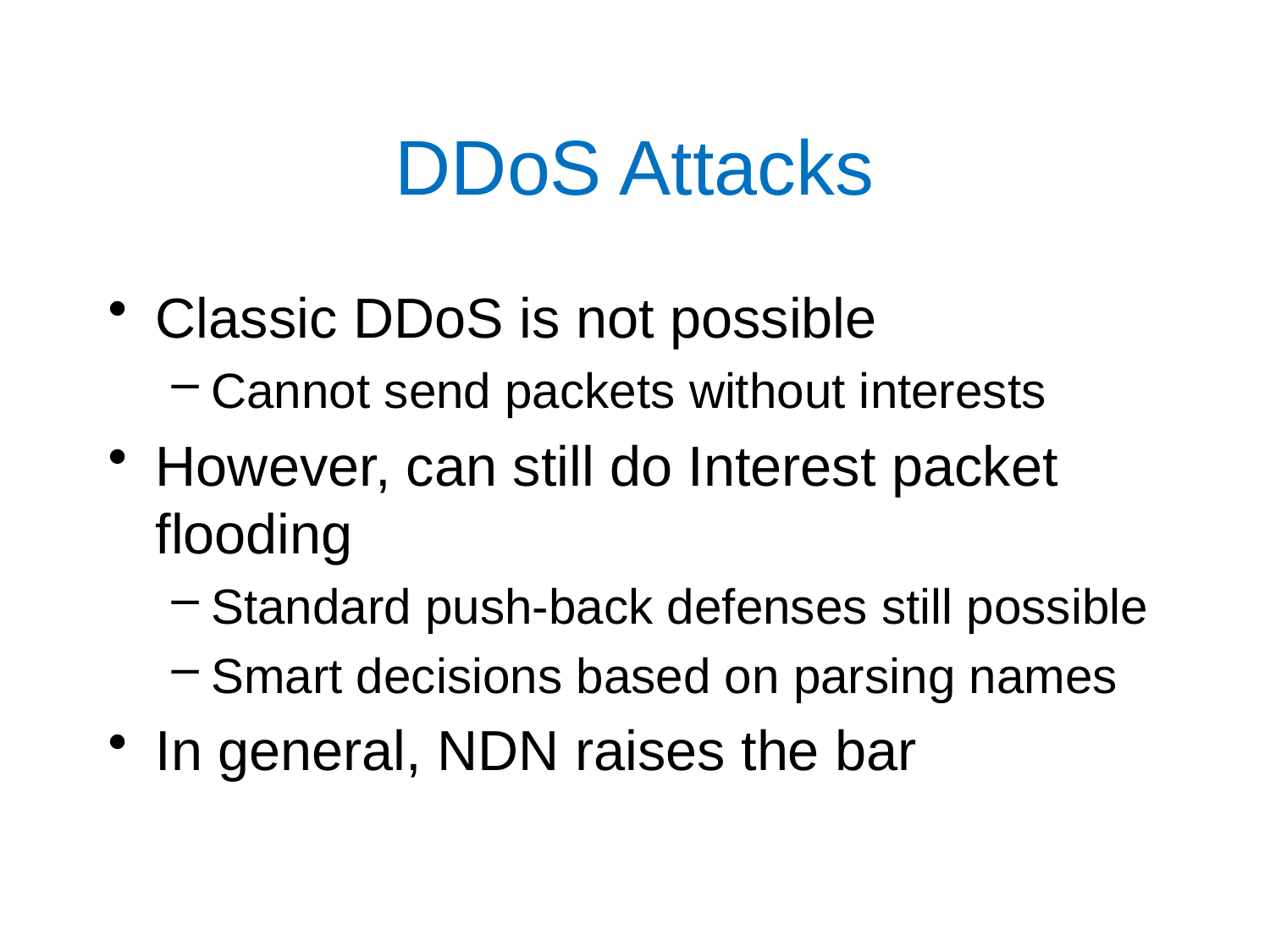

# DDoS Attacks
Classic DDoS is not possible
Cannot send packets without interests
However, can still do Interest packet flooding
Standard push-back defenses still possible
Smart decisions based on parsing names
In general, NDN raises the bar